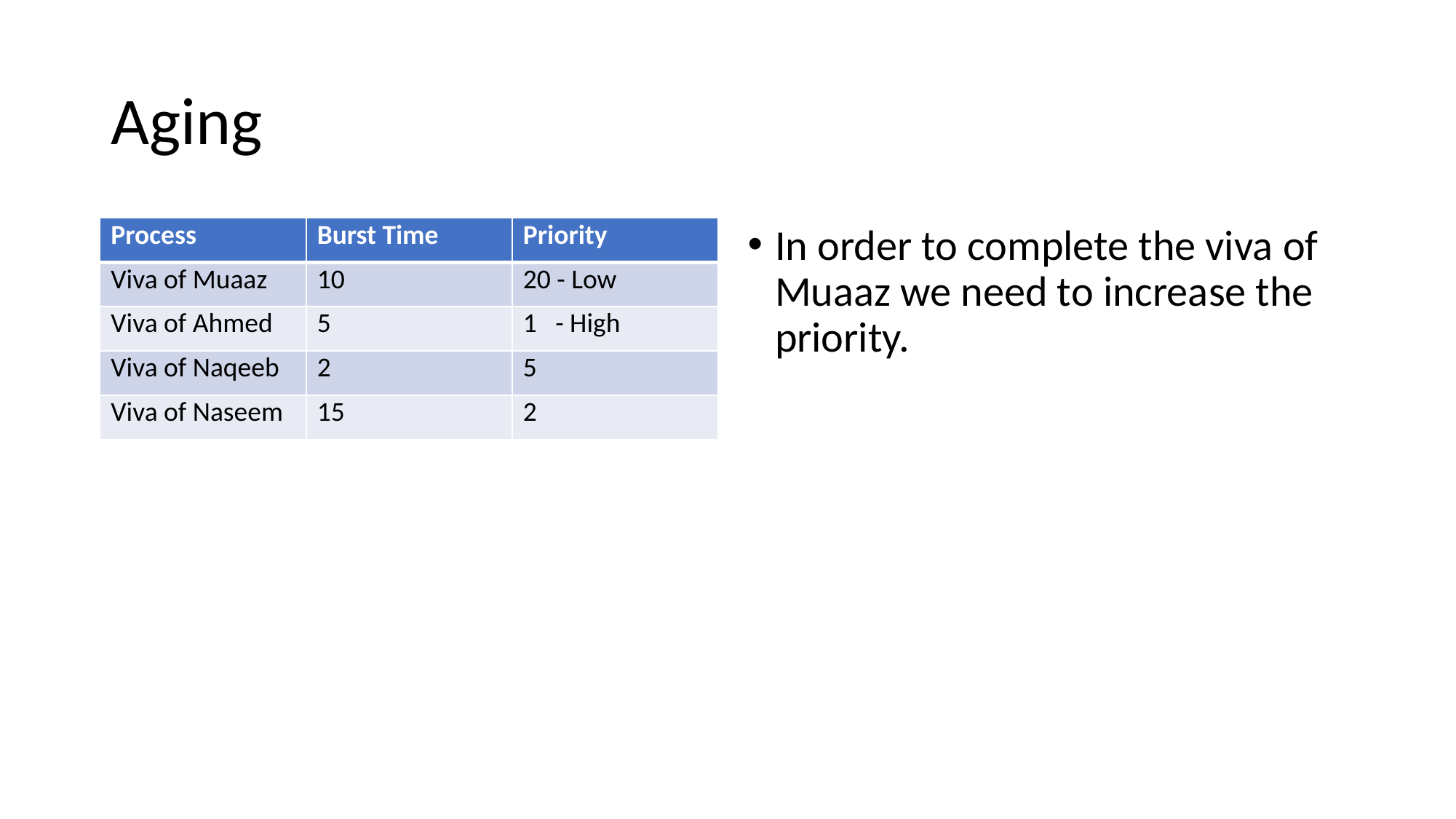

# Aging
| Process | Burst Time | Priority |
| --- | --- | --- |
| Viva of Muaaz | 10 | 20 - Low |
| Viva of Ahmed | 5 | 1 - High |
| Viva of Naqeeb | 2 | 5 |
| Viva of Naseem | 15 | 2 |
In order to complete the viva of Muaaz we need to increase the priority.